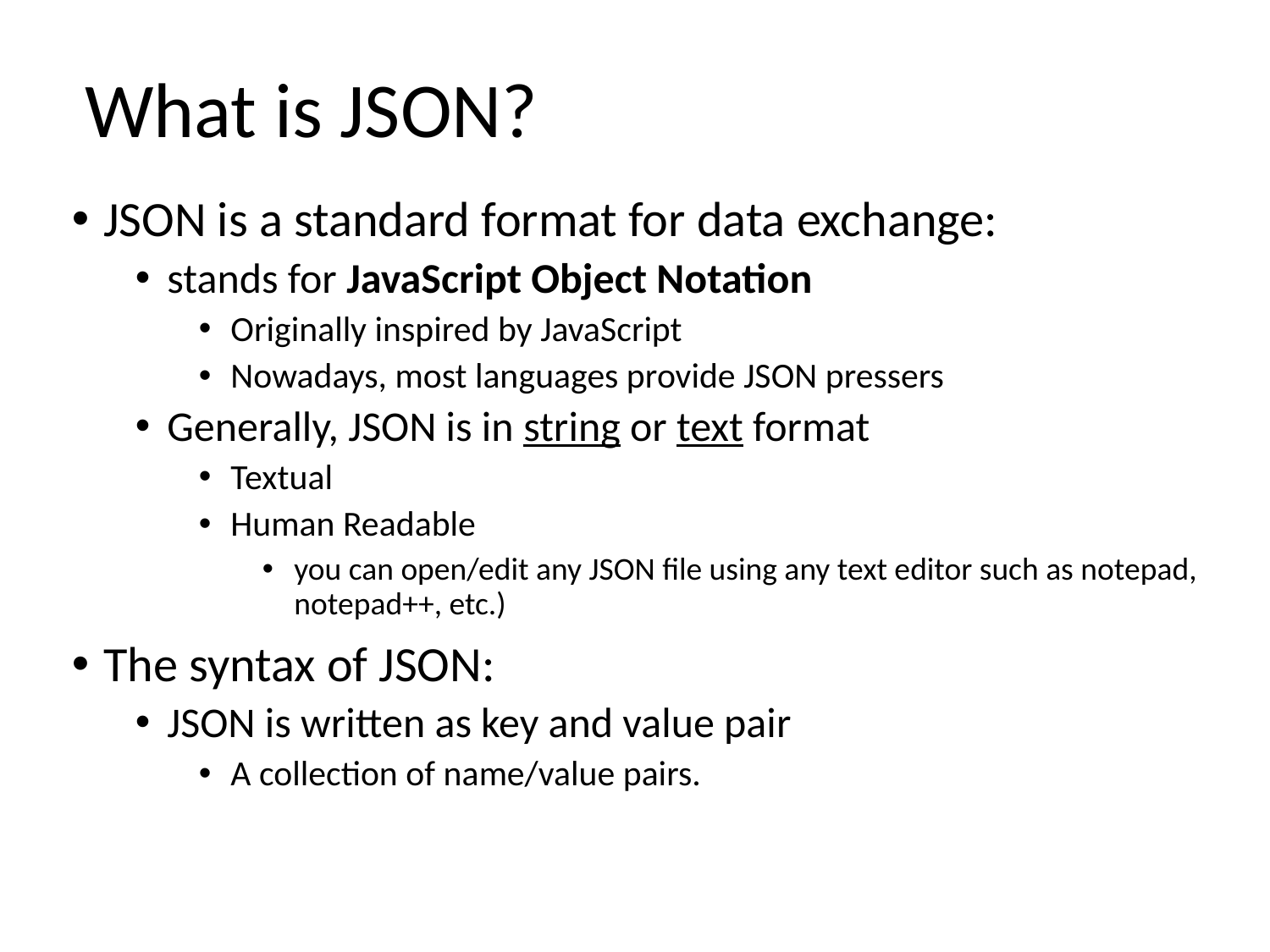

# What is JSON?
JSON is a standard format for data exchange:
stands for JavaScript Object Notation
Originally inspired by JavaScript
Nowadays, most languages provide JSON pressers
Generally, JSON is in string or text format
Textual
Human Readable
you can open/edit any JSON file using any text editor such as notepad, notepad++, etc.)
The syntax of JSON:
JSON is written as key and value pair
A collection of name/value pairs.